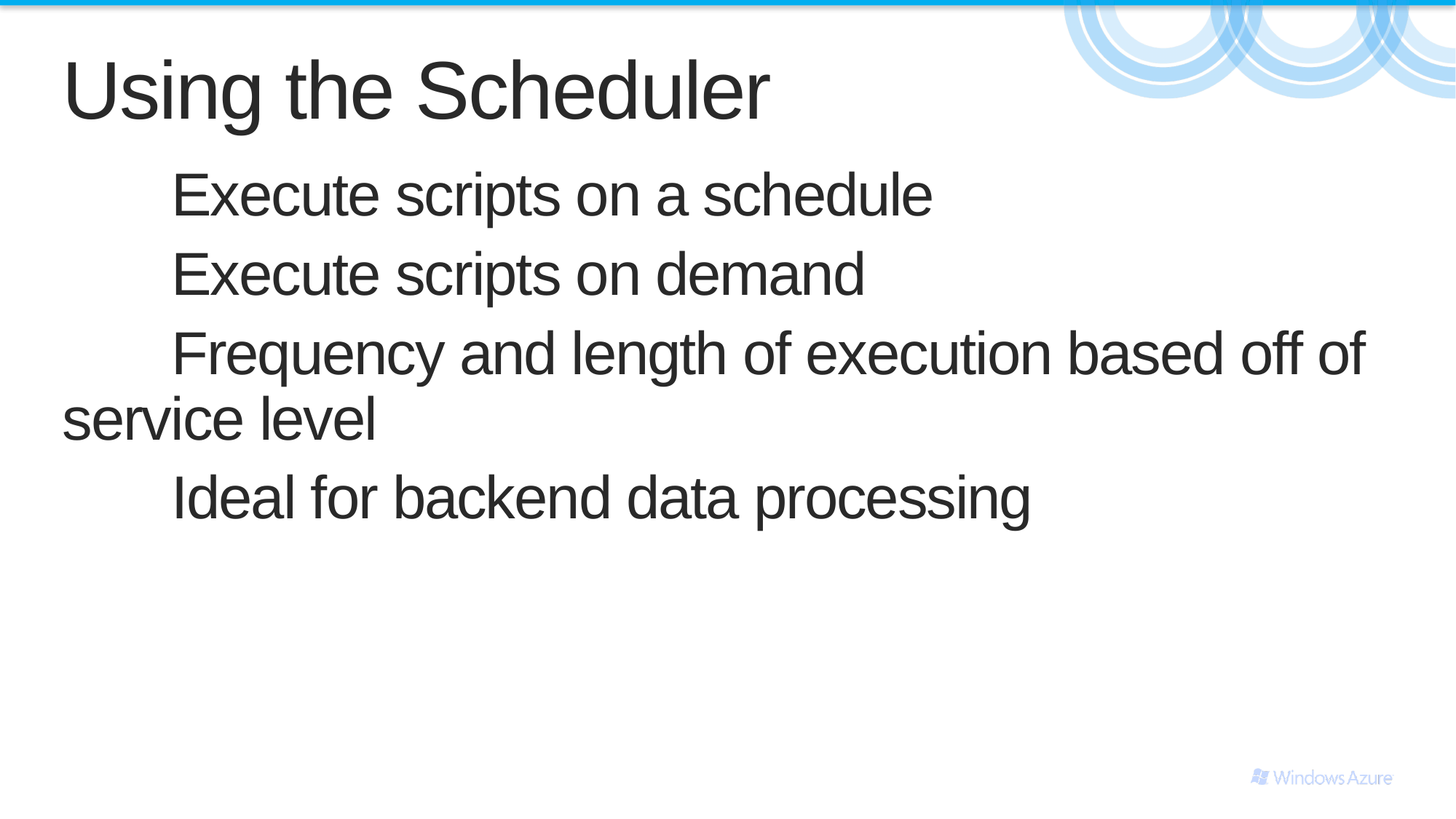

# Using the Scheduler
	Execute scripts on a schedule
	Execute scripts on demand
	Frequency and length of execution based off of service level
	Ideal for backend data processing